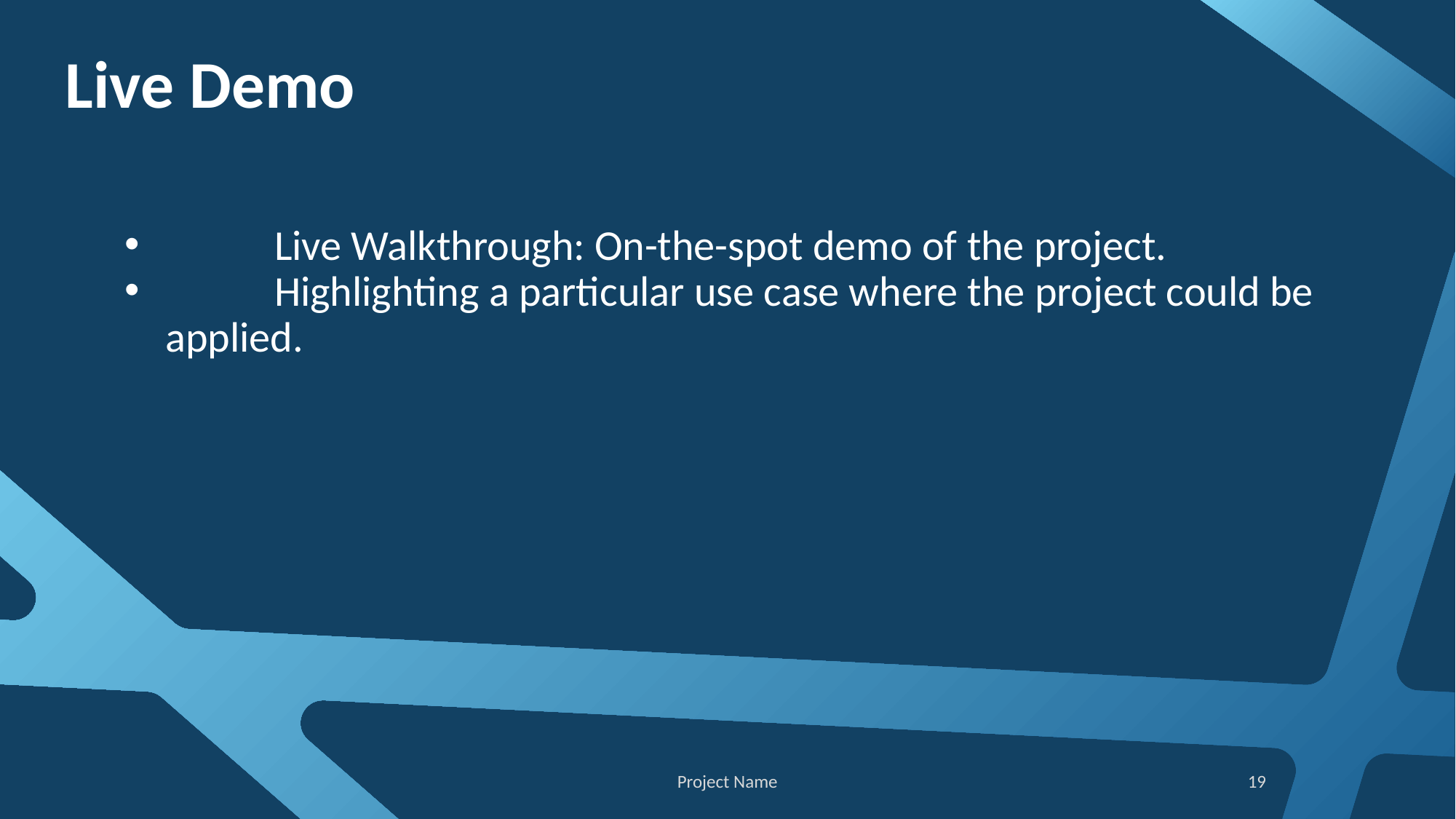

Live Demo
	Live Walkthrough: On-the-spot demo of the project.
	Highlighting a particular use case where the project could be applied.
Project Name
19